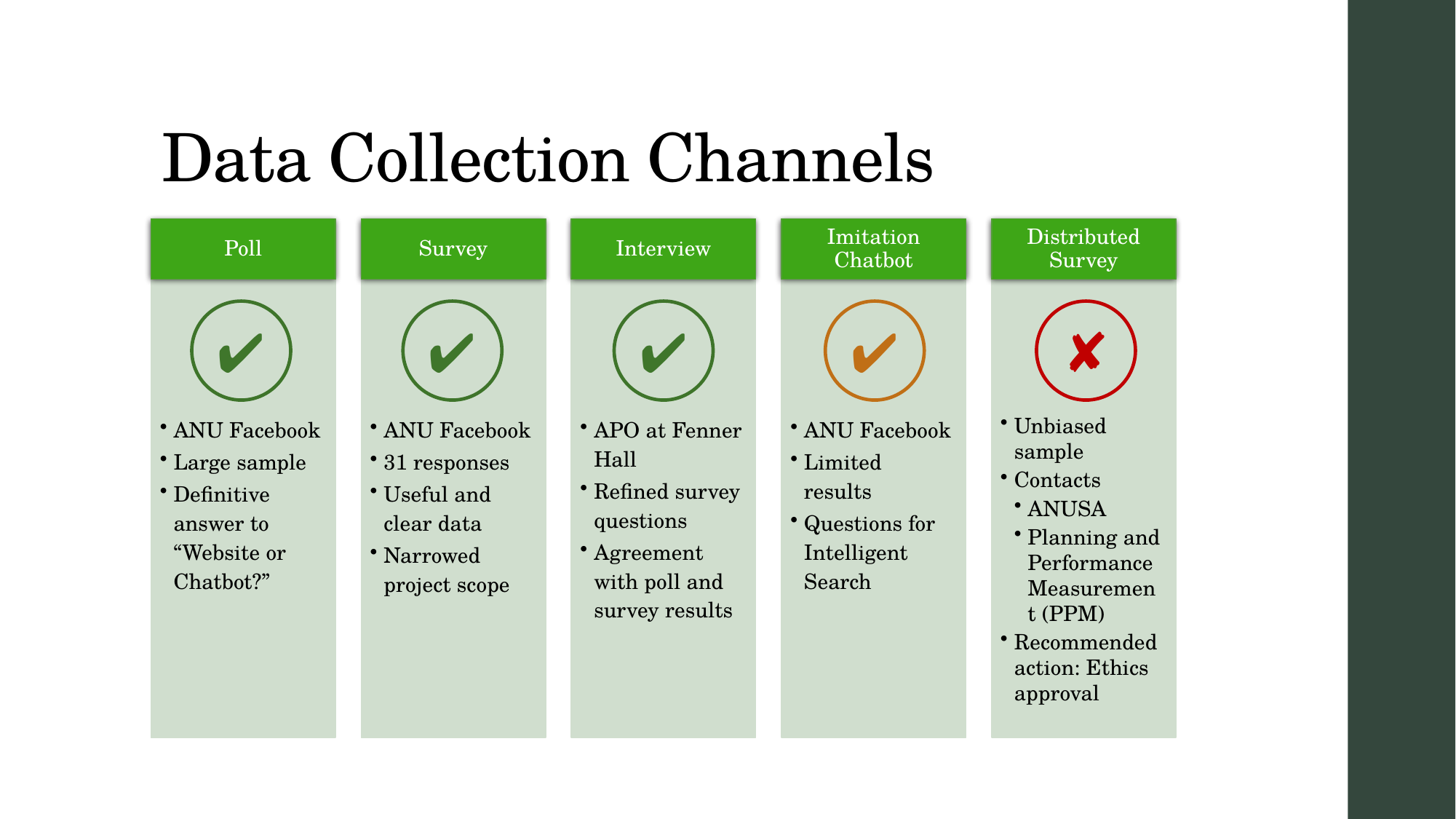

# Data Collection Channels
Poll
Survey
Interview
Imitation Chatbot
Distributed Survey

ANU Facebook
Large sample
Definitive answer to
“Website or Chatbot?”

ANU Facebook
31 responses
Useful and clear data
Narrowed project scope

APO at Fenner Hall
Refined survey questions
Agreement with poll and survey results

ANU Facebook
Limited results
Questions for Intelligent Search

Unbiased sample
Contacts
ANUSA
Planning and Performance Measurement (PPM)
Recommended action: Ethics approval
✔
✔
✔
✔
✘